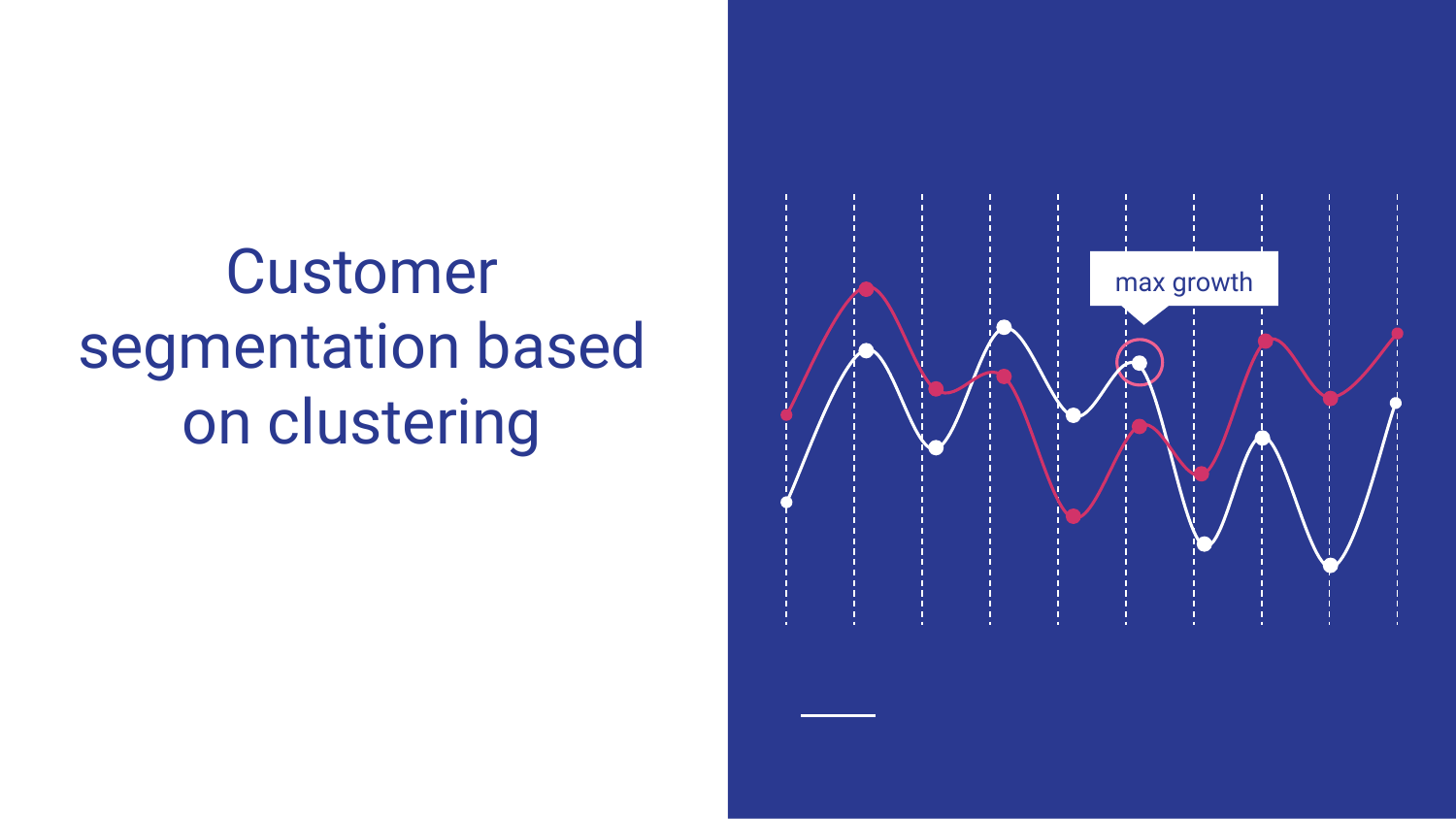

max growth
# Customer segmentation based on clustering